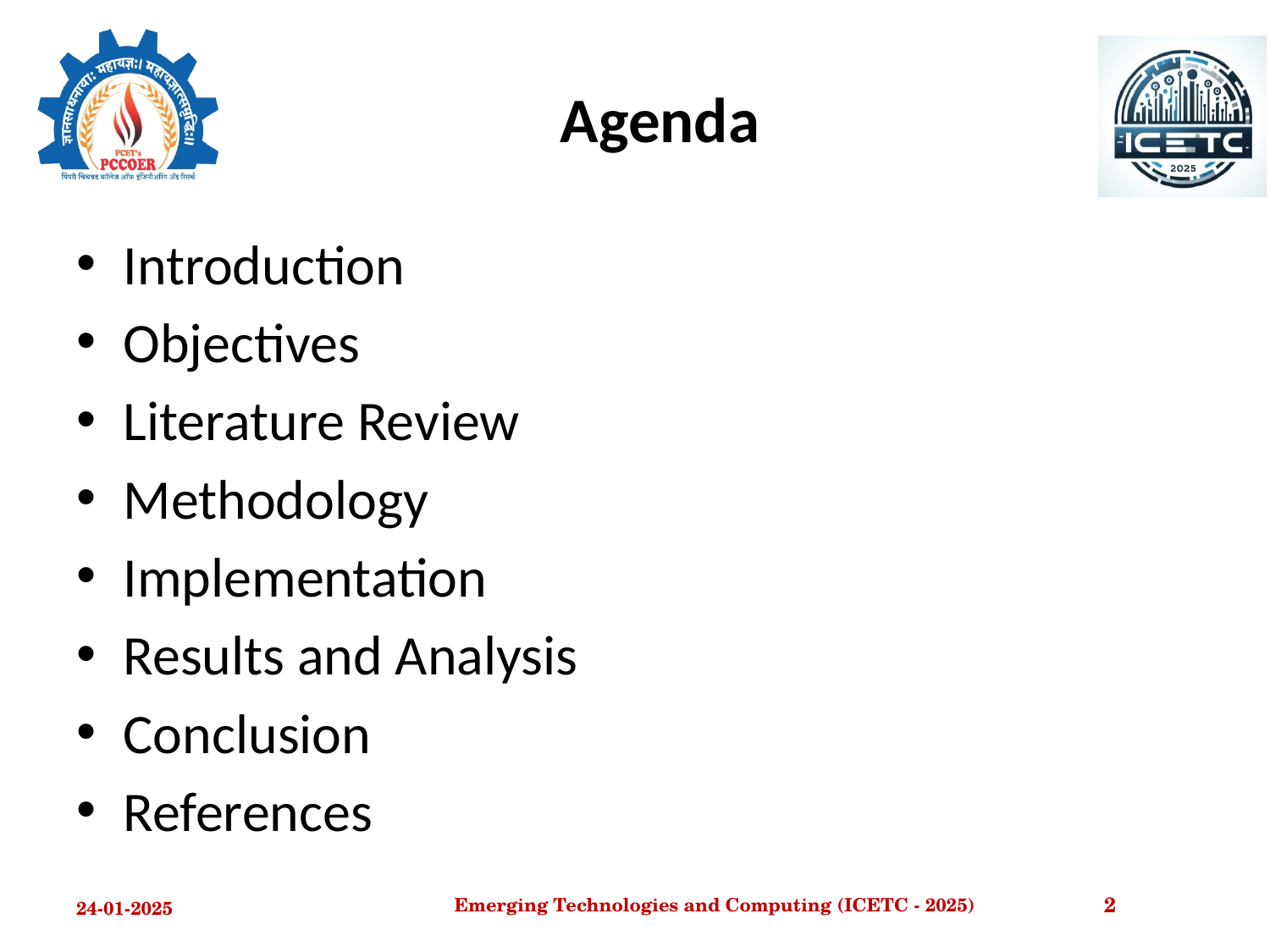

# Agenda
Introduction
Objectives
Literature Review
Methodology
Implementation
Results and Analysis
Conclusion
References
24-01-2025
Emerging Technologies and Computing (ICETC - 2025)
2